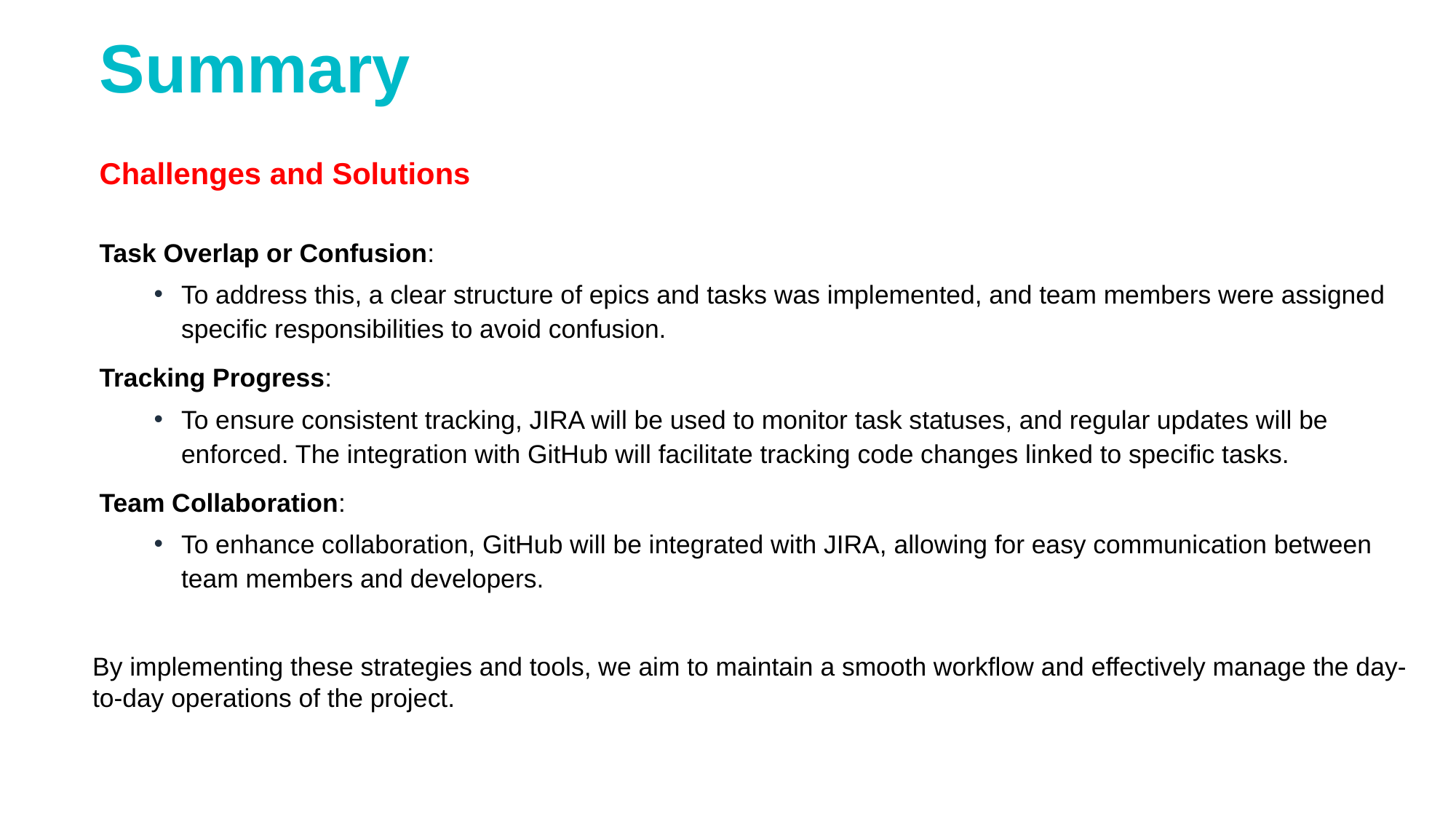

# Summary
Challenges and Solutions

Task Overlap or Confusion:
To address this, a clear structure of epics and tasks was implemented, and team members were assigned specific responsibilities to avoid confusion.
Tracking Progress:
To ensure consistent tracking, JIRA will be used to monitor task statuses, and regular updates will be enforced. The integration with GitHub will facilitate tracking code changes linked to specific tasks.
Team Collaboration:
To enhance collaboration, GitHub will be integrated with JIRA, allowing for easy communication between team members and developers.

By implementing these strategies and tools, we aim to maintain a smooth workflow and effectively manage the day-to-day operations of the project.​